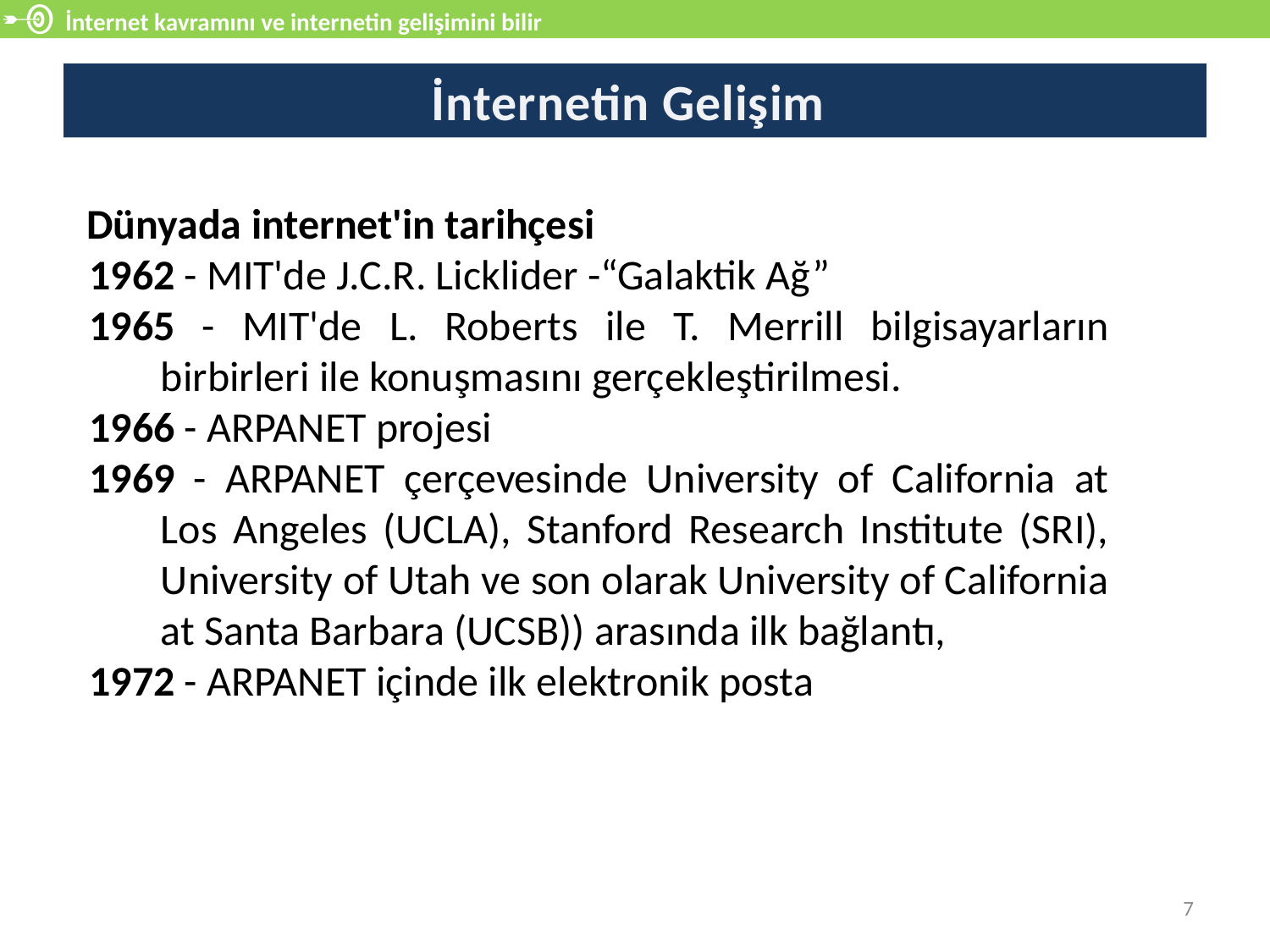

İnternet kavramını ve internetin gelişimini bilir
# İnternetin Gelişimi
Dünyada internet'in tarihçesi
1962 - MIT'de J.C.R. Licklider -“Galaktik Ağ”
1965 - MIT'de L. Roberts ile T. Merrill bilgisayarların birbirleri ile konuşmasını gerçekleştirilmesi.
1966 - ARPANET projesi
1969 - ARPANET çerçevesinde University of California at Los Angeles (UCLA), Stanford Research Institute (SRI), University of Utah ve son olarak University of California at Santa Barbara (UCSB)) arasında ilk bağlantı,
1972 - ARPANET içinde ilk elektronik posta
7